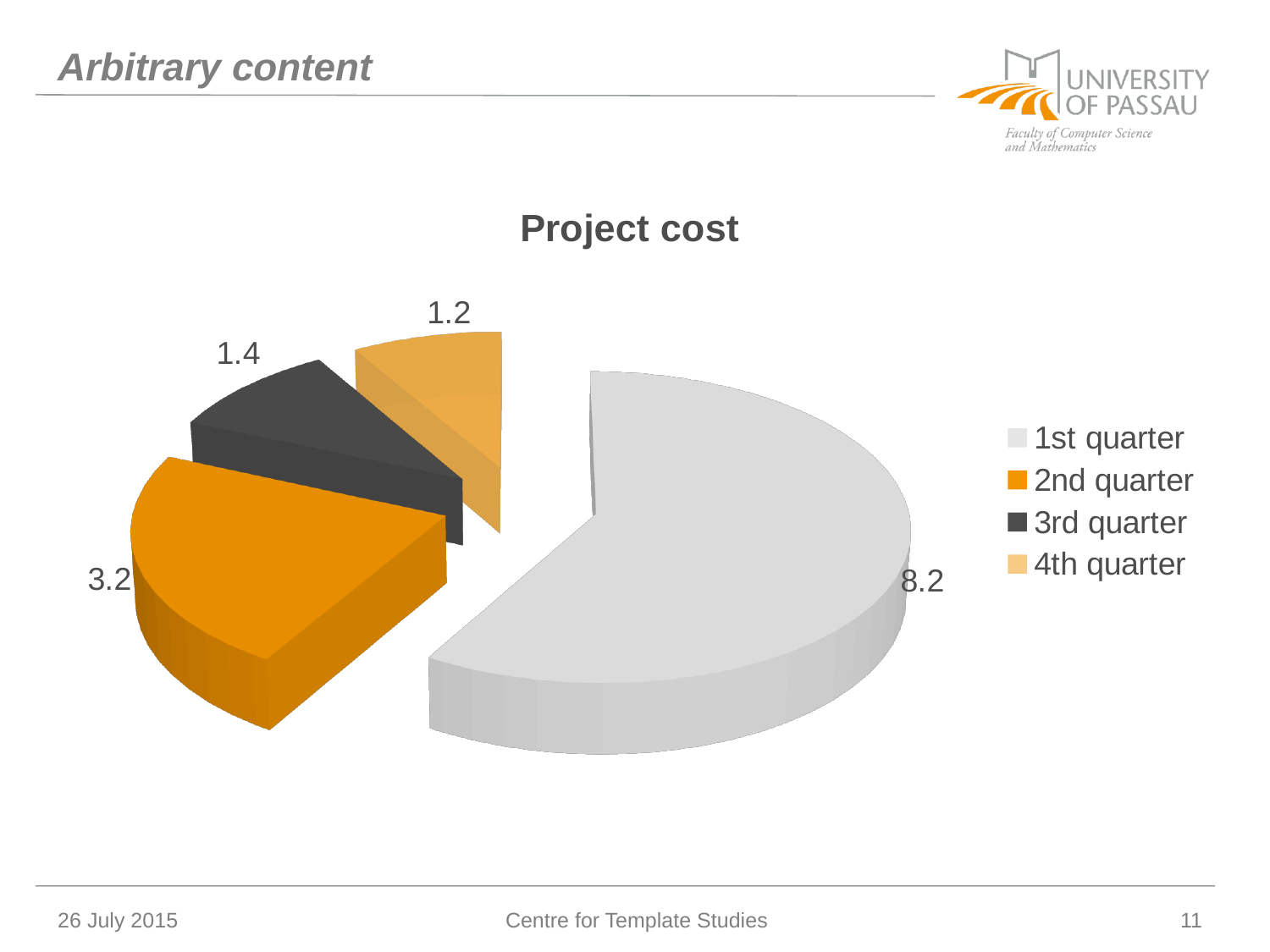

# Arbitrary content

[unsupported chart]

26 July 2015
Centre for Template Studies
11